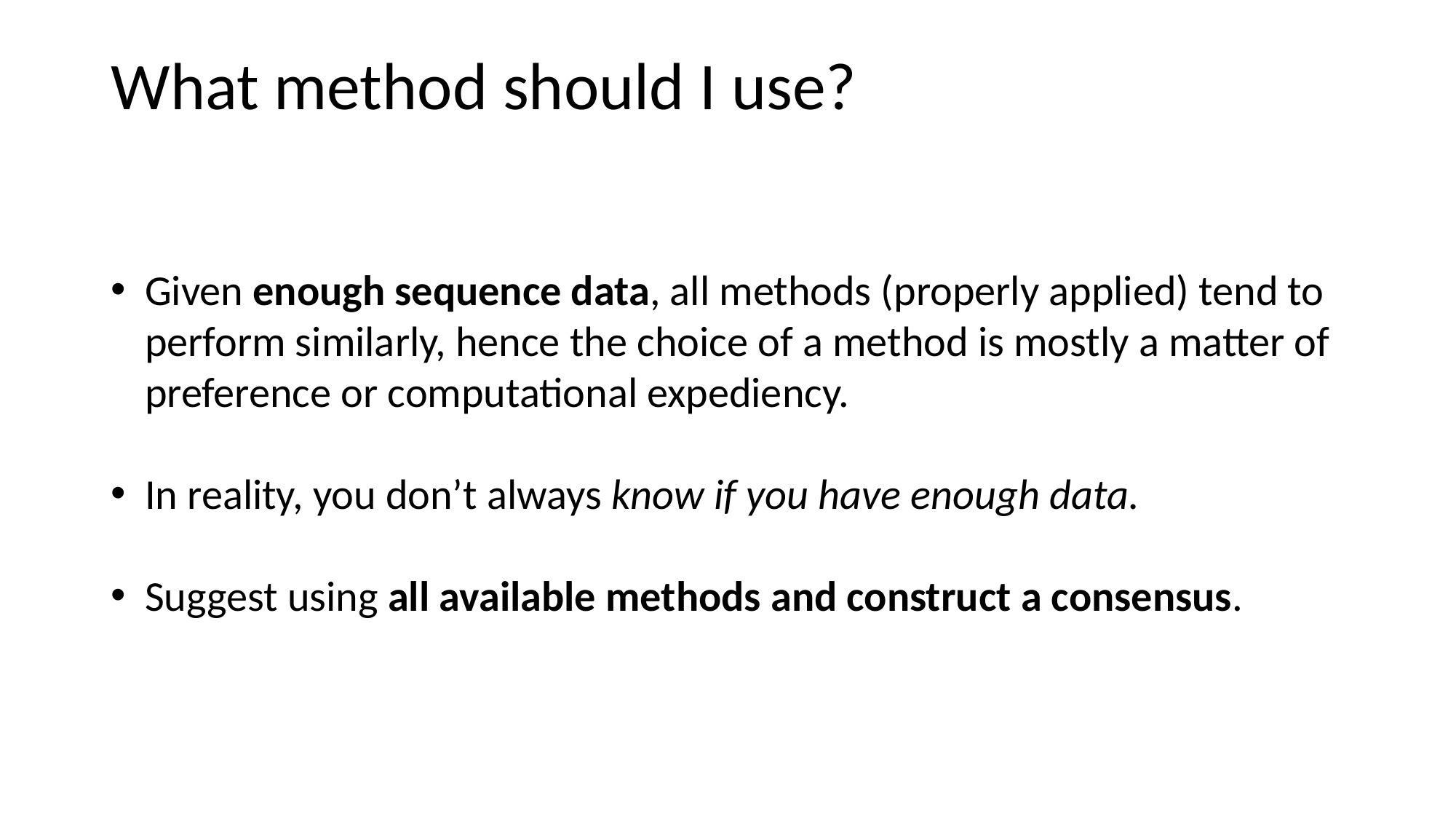

# What method should I use?
Given enough sequence data, all methods (properly applied) tend to perform similarly, hence the choice of a method is mostly a matter of preference or computational expediency.

In reality, you don’t always know if you have enough data.

Suggest using all available methods and construct a consensus.